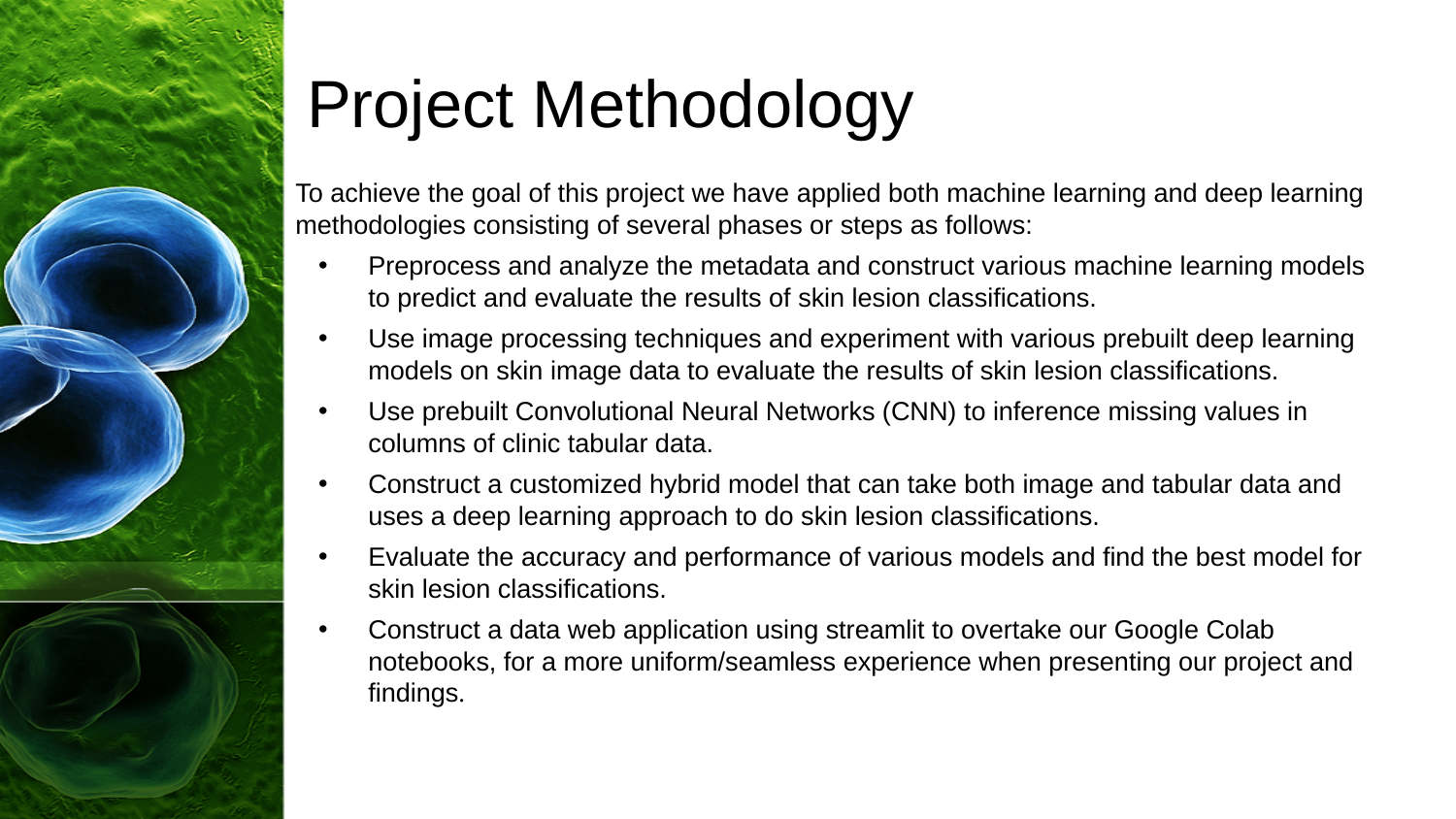

# Project Methodology
To achieve the goal of this project we have applied both machine learning and deep learning methodologies consisting of several phases or steps as follows:
Preprocess and analyze the metadata and construct various machine learning models to predict and evaluate the results of skin lesion classifications.
Use image processing techniques and experiment with various prebuilt deep learning models on skin image data to evaluate the results of skin lesion classifications.
Use prebuilt Convolutional Neural Networks (CNN) to inference missing values in columns of clinic tabular data.
Construct a customized hybrid model that can take both image and tabular data and uses a deep learning approach to do skin lesion classifications.
Evaluate the accuracy and performance of various models and find the best model for skin lesion classifications.
Construct a data web application using streamlit to overtake our Google Colab notebooks, for a more uniform/seamless experience when presenting our project and findings.